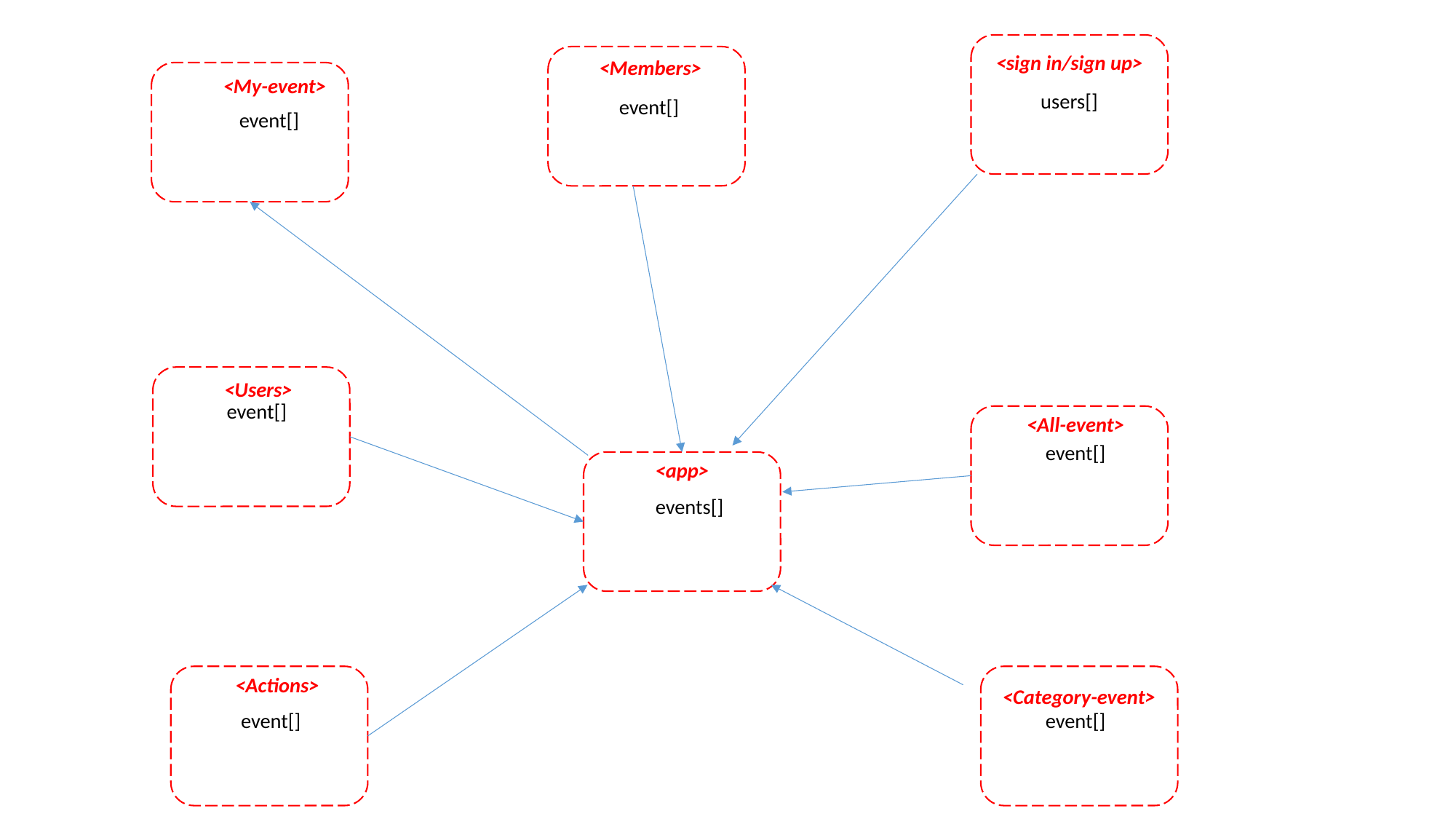

<sign in/sign up>

<Members>

<My-event>
users[]
event[]
event[]

<Users>
event[]

<All-event>
event[]

<app>
events[]

<Actions>
<Category-event>
event[]
event[]